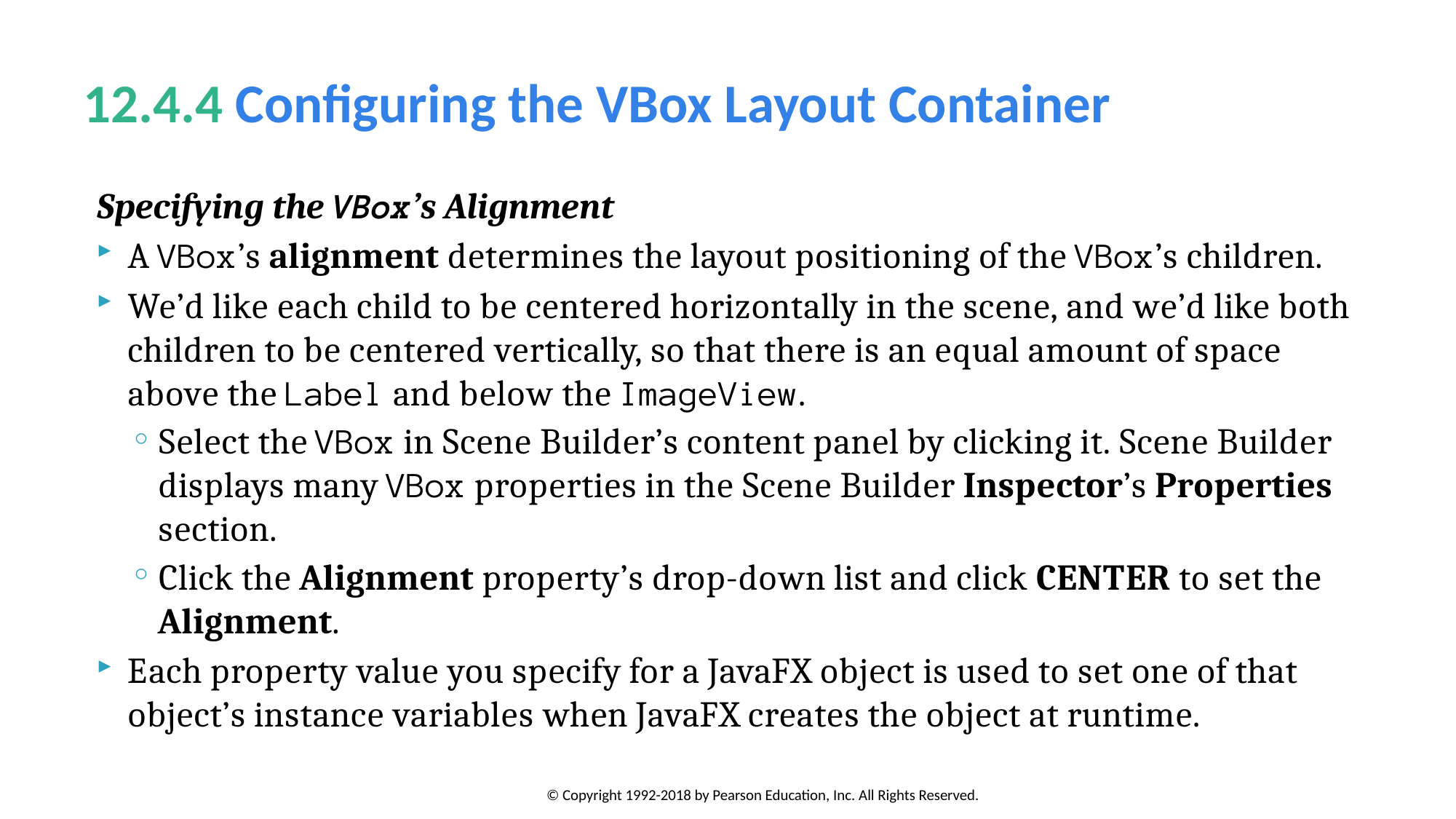

# 12.4.4 Configuring the VBox Layout Container
Specifying the VBox’s Alignment
A VBox’s alignment determines the layout positioning of the VBox’s children.
We’d like each child to be centered horizontally in the scene, and we’d like both children to be centered vertically, so that there is an equal amount of space above the Label and below the ImageView.
Select the VBox in Scene Builder’s content panel by clicking it. Scene Builder displays many VBox properties in the Scene Builder Inspector’s Properties section.
Click the Alignment property’s drop-down list and click CENTER to set the Alignment.
Each property value you specify for a JavaFX object is used to set one of that object’s instance variables when JavaFX creates the object at runtime.
© Copyright 1992-2018 by Pearson Education, Inc. All Rights Reserved.